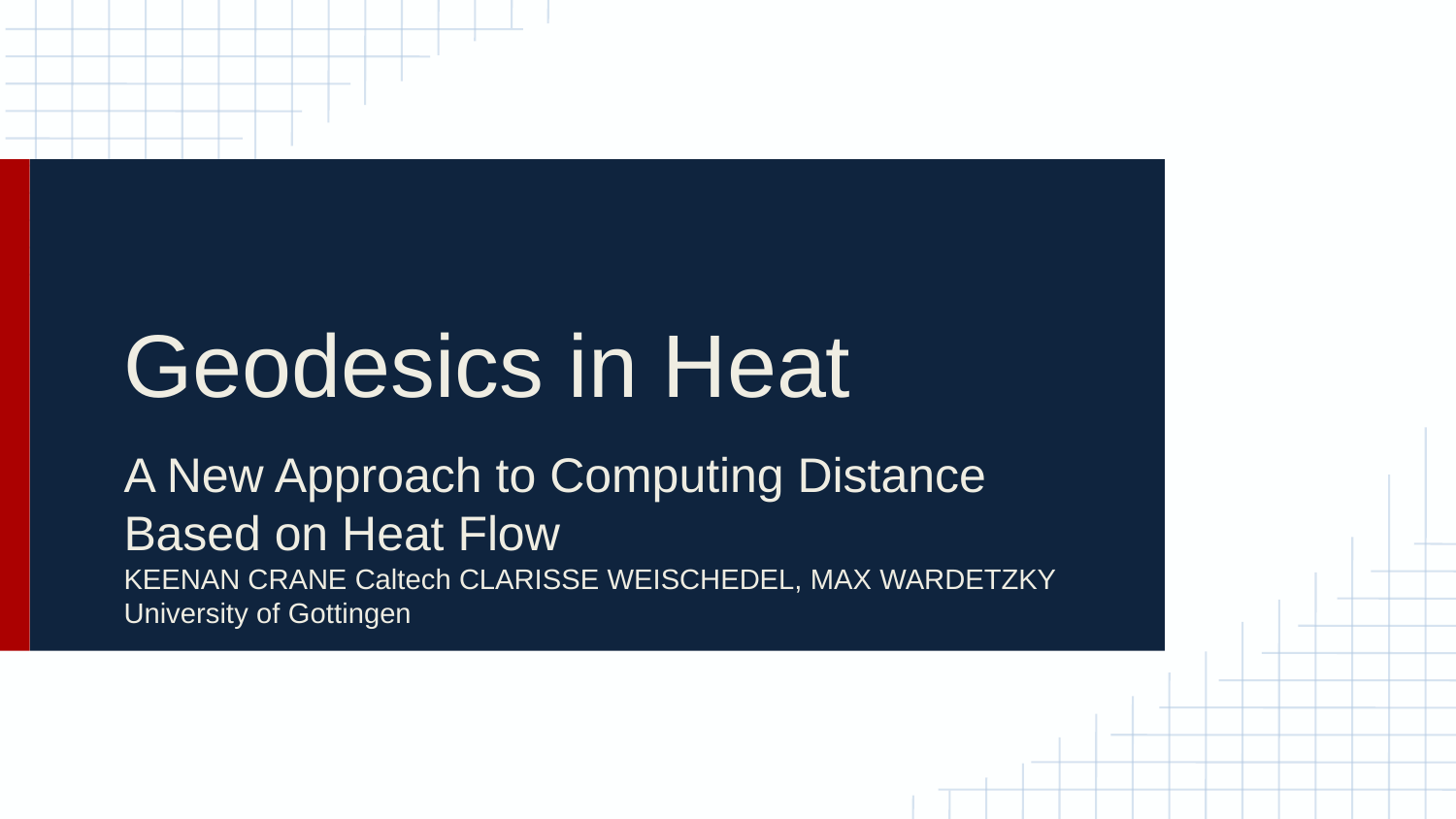

# Geodesics in Heat
A New Approach to Computing Distance Based on Heat Flow
KEENAN CRANE Caltech CLARISSE WEISCHEDEL, MAX WARDETZKY University of Gottingen